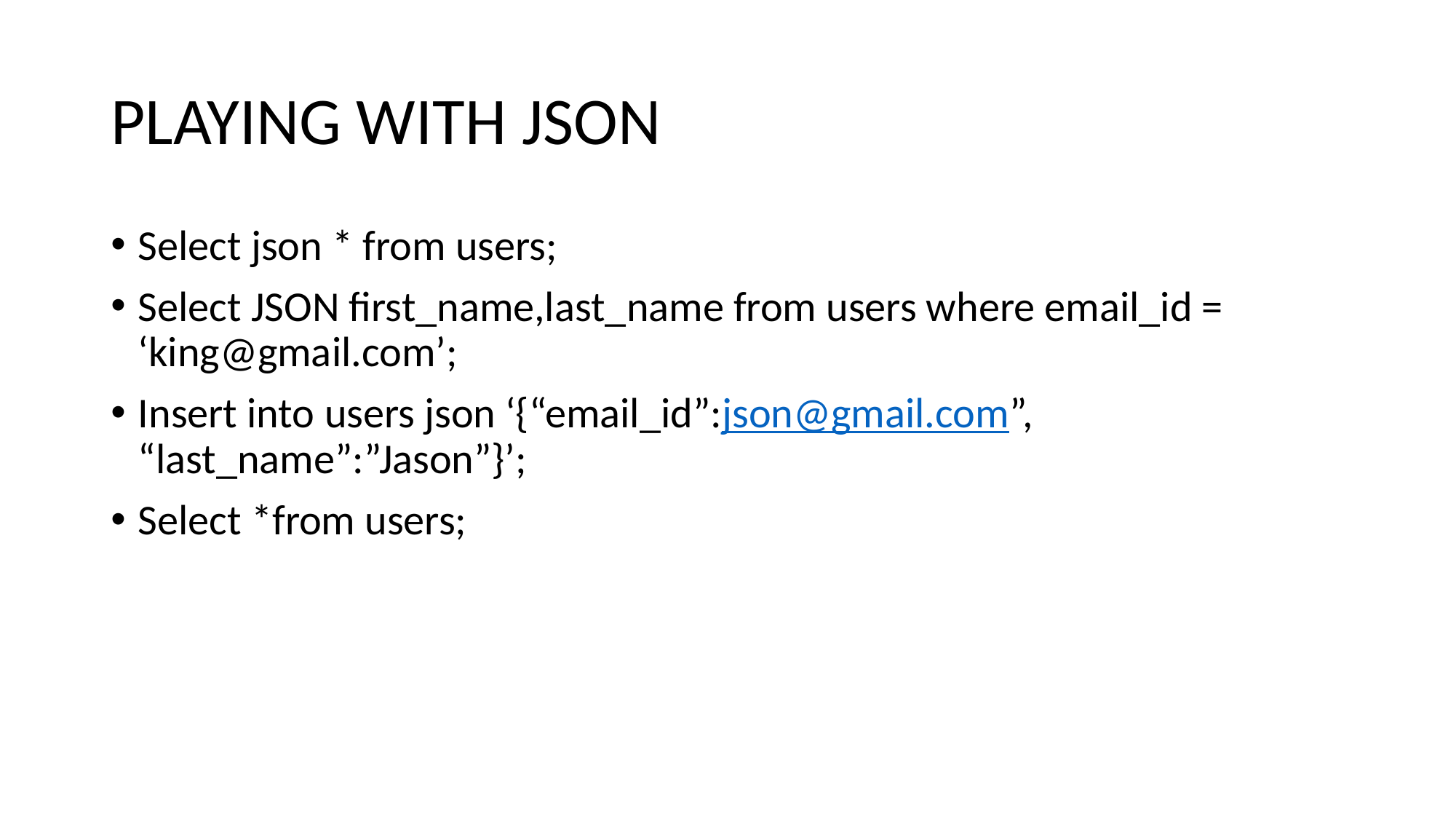

# PLAYING WITH JSON
Select json * from users;
Select JSON first_name,last_name from users where email_id = ‘king@gmail.com’;
Insert into users json ‘{“email_id”:json@gmail.com”, “last_name”:”Jason”}’;
Select *from users;